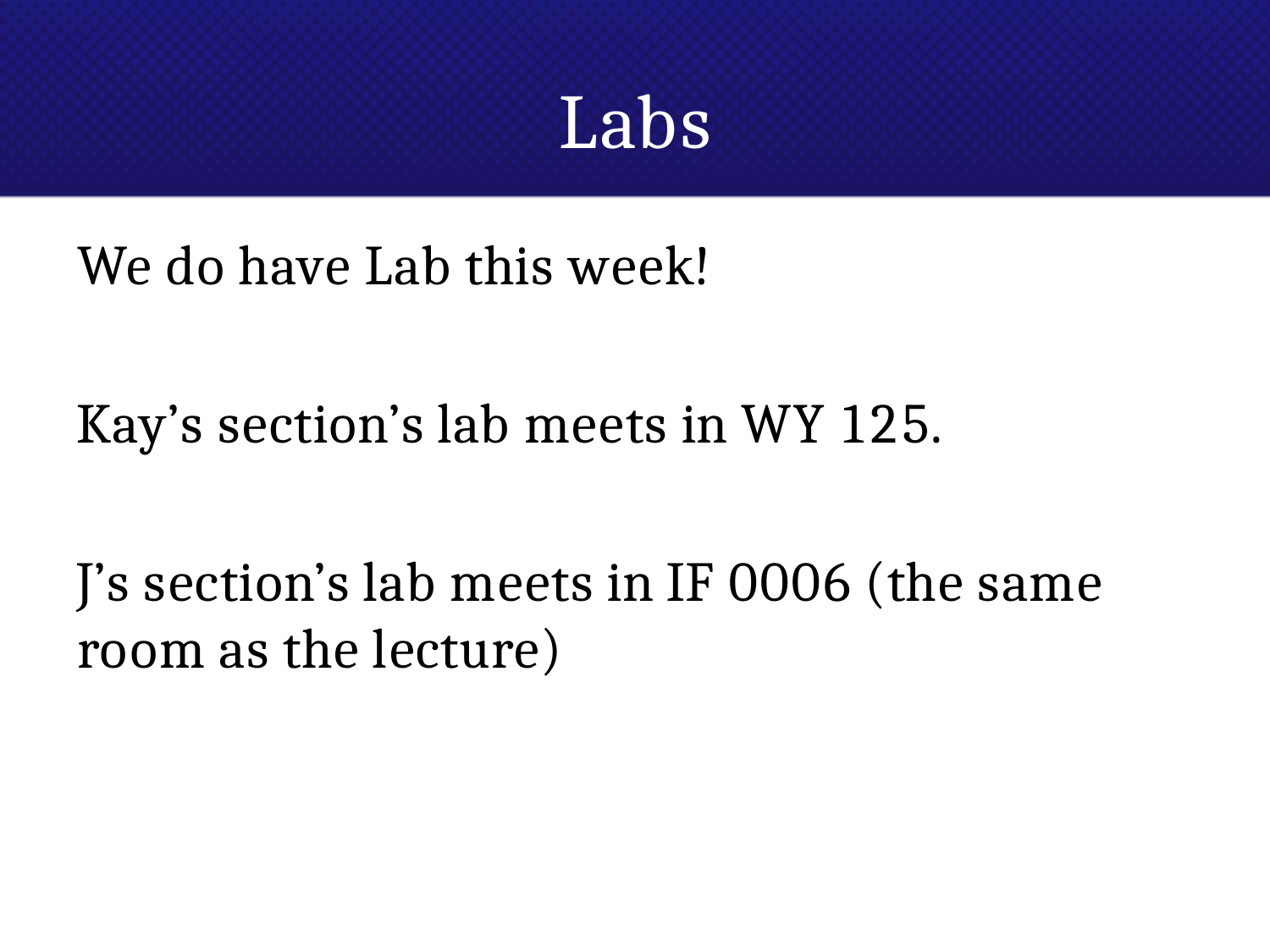

# Labs
We do have Lab this week!

Kay’s section’s lab meets in WY 125.

J’s section’s lab meets in IF 0006 (the same room as the lecture)